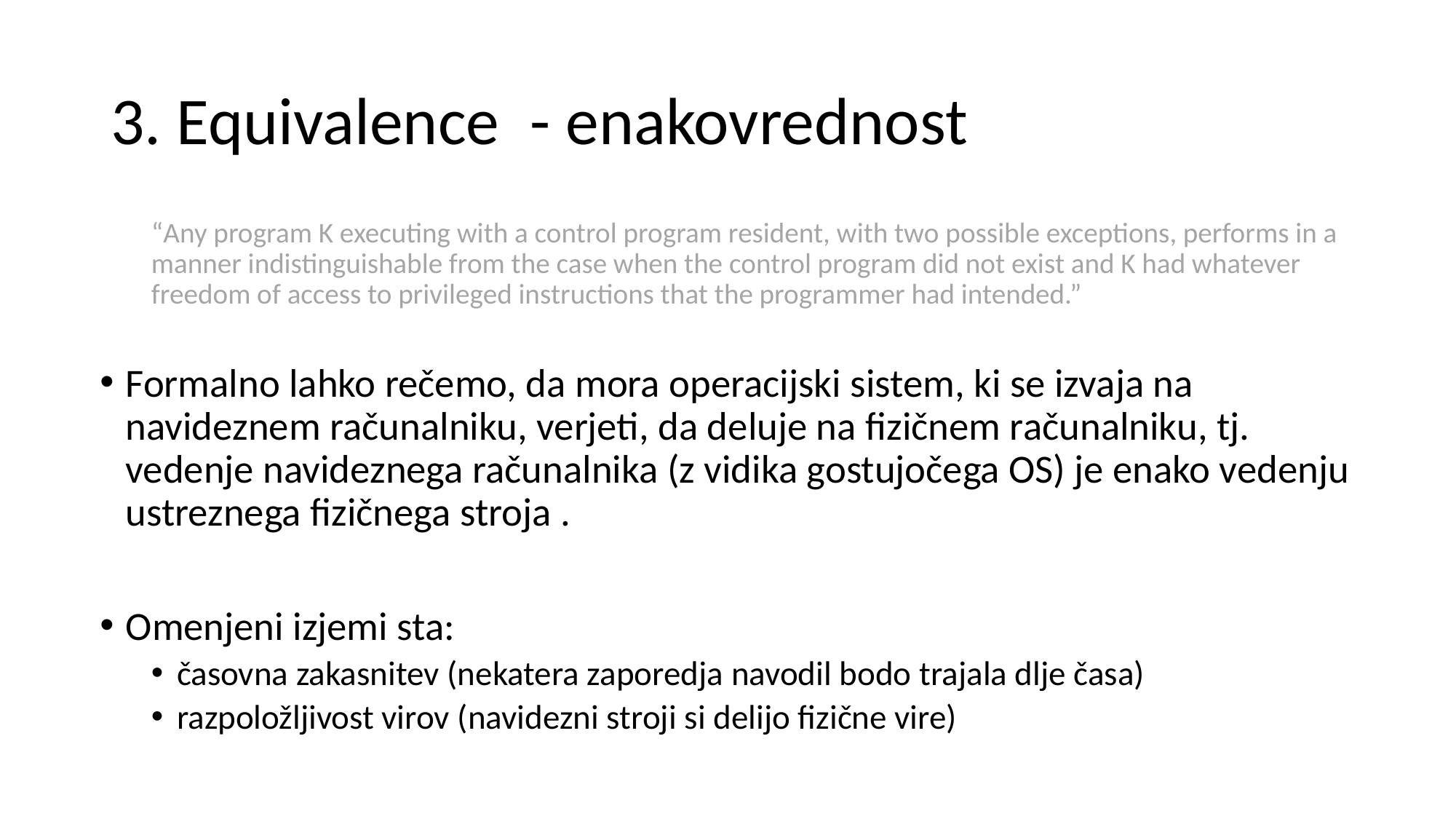

# 3. Equivalence  - enakovrednost
“Any program K executing with a control program resident, with two possible exceptions, performs in a manner indistinguishable from the case when the control program did not exist and K had whatever freedom of access to privileged instructions that the programmer had intended.”

Formalno lahko rečemo, da mora operacijski sistem, ki se izvaja na navideznem računalniku, verjeti, da deluje na fizičnem računalniku, tj. vedenje navideznega računalnika (z vidika gostujočega OS) je enako vedenju ustreznega fizičnega stroja .

Omenjeni izjemi sta:
časovna zakasnitev (nekatera zaporedja navodil bodo trajala dlje časa)
razpoložljivost virov (navidezni stroji si delijo fizične vire)